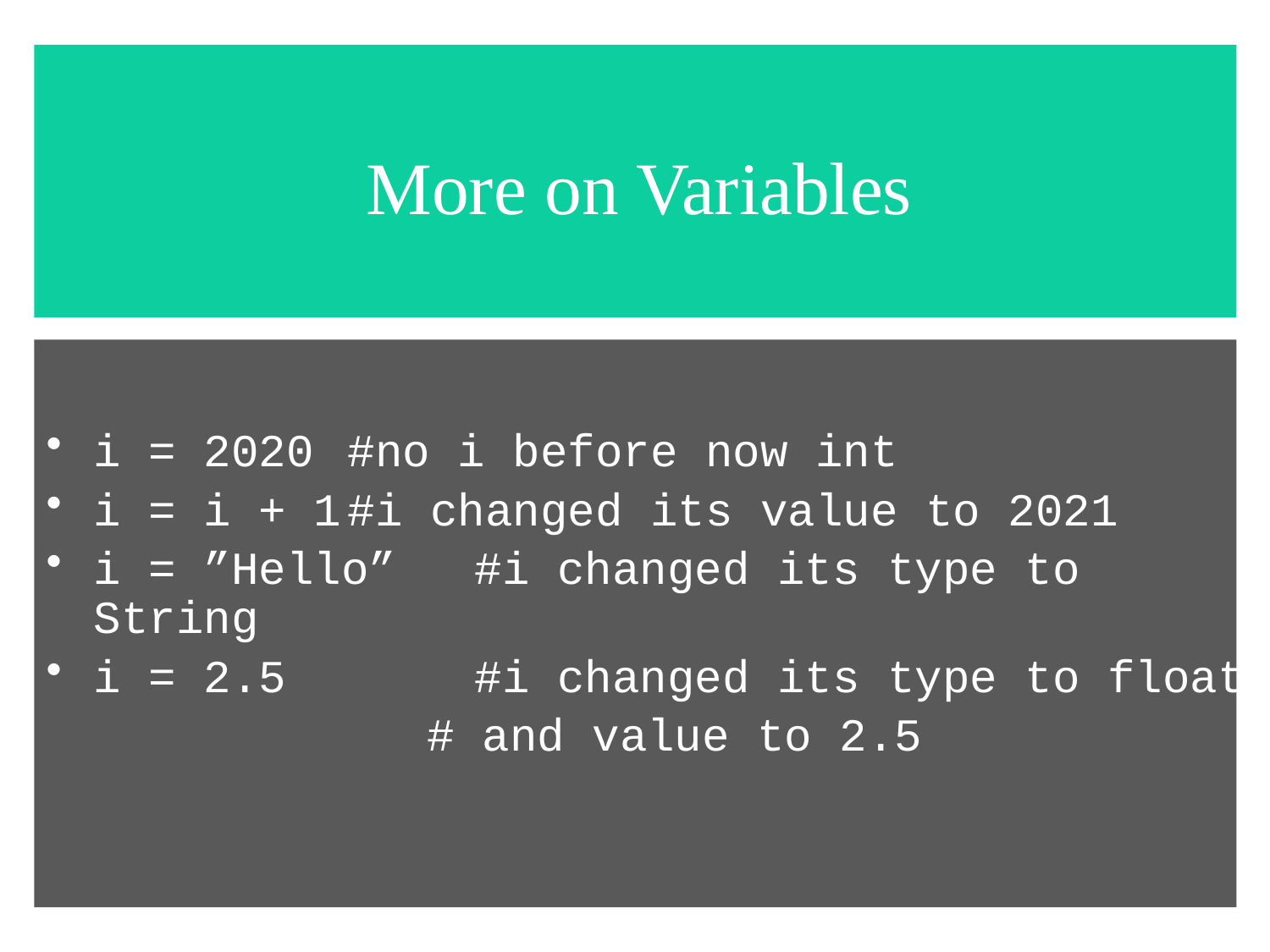

# More on Variables

i = 2020	#no i before now int
i = i + 1	#i changed its value to 2021
i = ”Hello”	#i changed its type to String
i = 2.5		#i changed its type to float
			# and value to 2.5